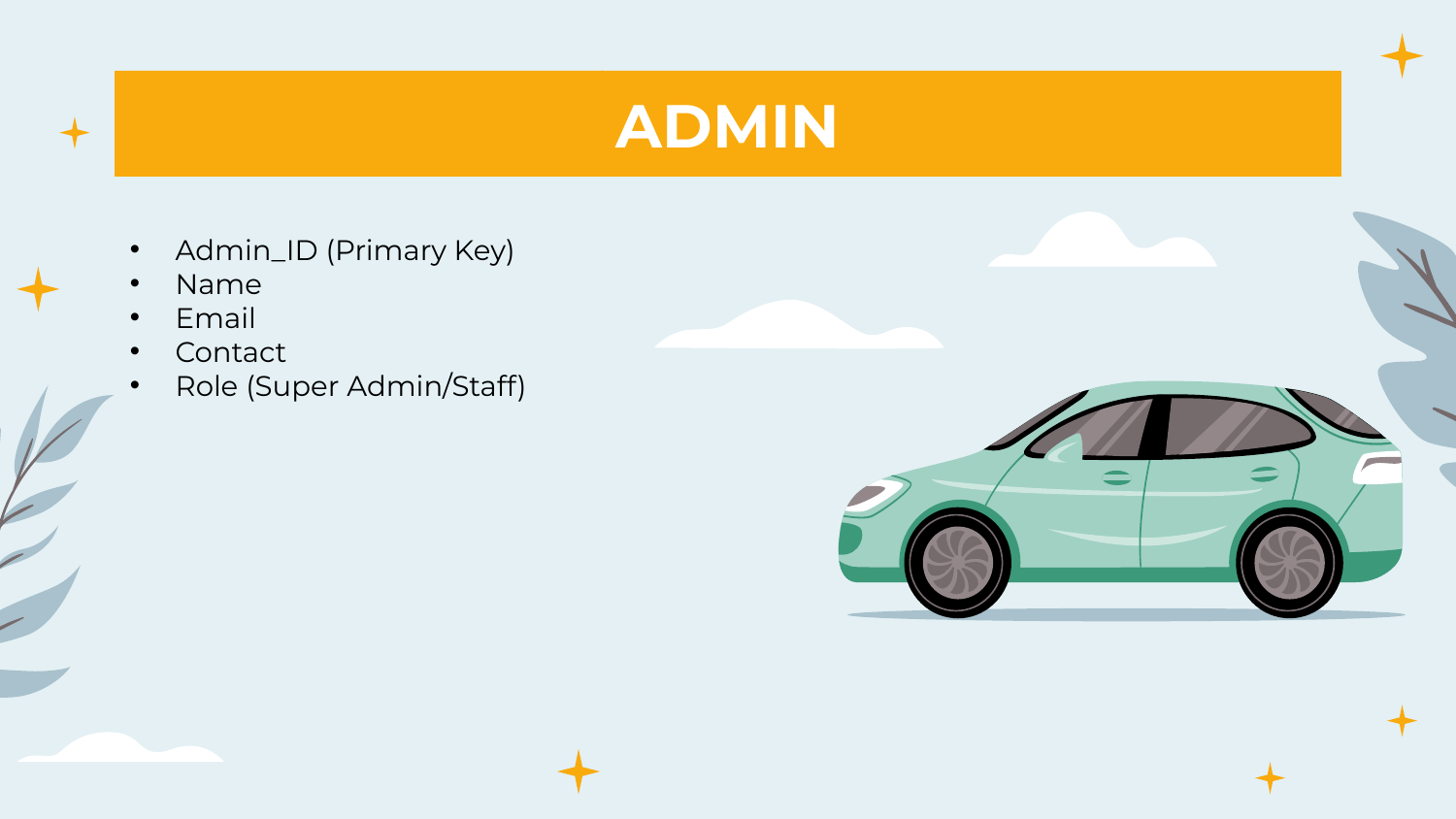

# ADMIN

Admin_ID (Primary Key)
Name
Email
Contact
Role (Super Admin/Staff)